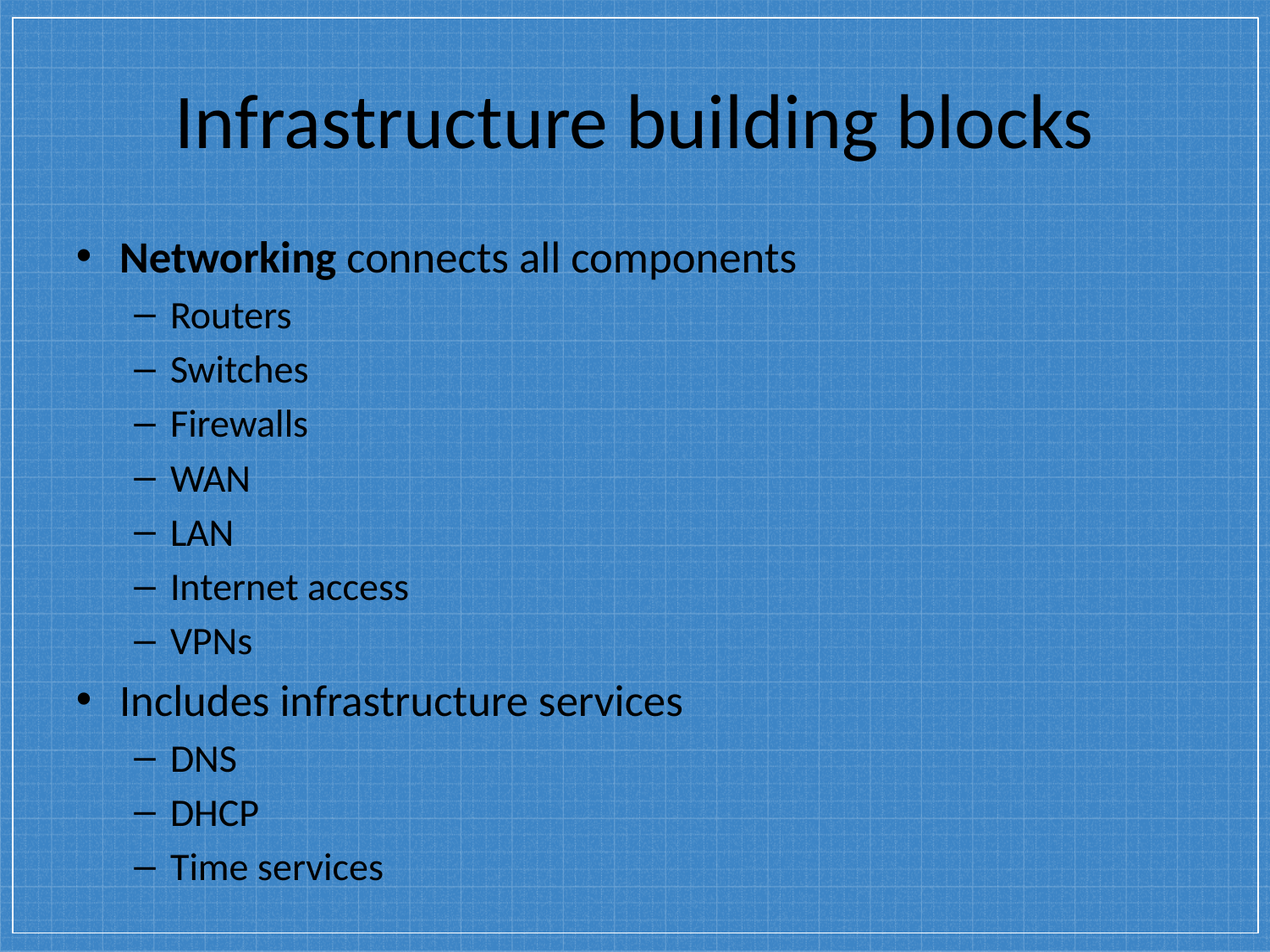

Infrastructure building blocks
Networking connects all components
Routers
Switches
Firewalls
WAN
LAN
Internet access
VPNs
Includes infrastructure services
DNS
DHCP
Time services